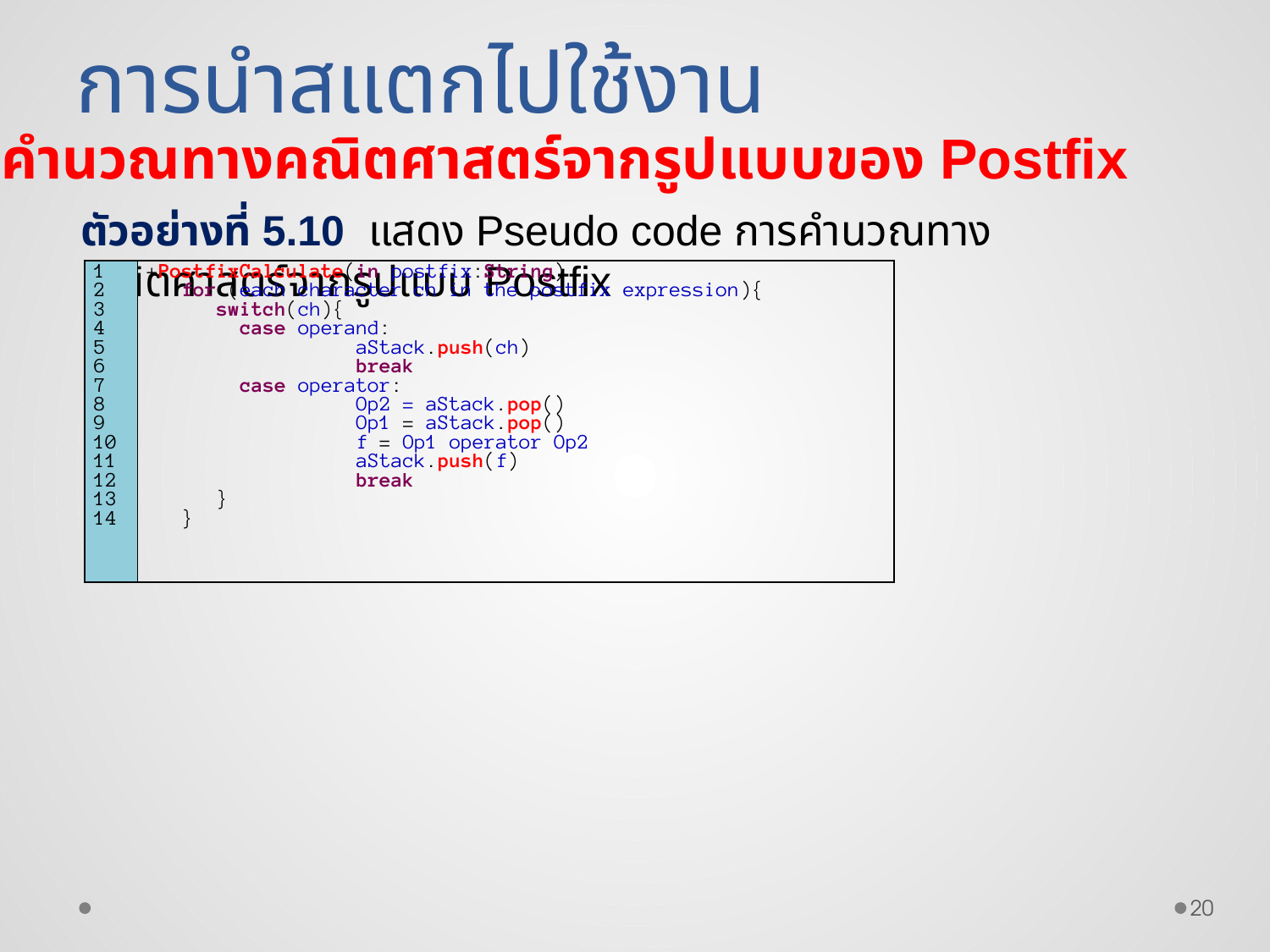

การนำสแตกไปใช้งาน
การคำนวณทางคณิตศาสตร์จากรูปแบบของ Postfix
ตัวอย่างที่ 5.10  แสดง Pseudo code การคำนวณทางคณิตศาสตร์จากรูปแบบ Postfix
| 1 2 3 4 5 6 7 8 9 10 11 12 13 14 | +PostfixCalculate(in postfix:String) for (each character ch in the postfix expression){ switch(ch){ case operand: aStack.push(ch) break case operator: Op2 = aStack.pop() Op1 = aStack.pop() f = Op1 operator Op2 aStack.push(f) break } } |
| --- | --- |
20